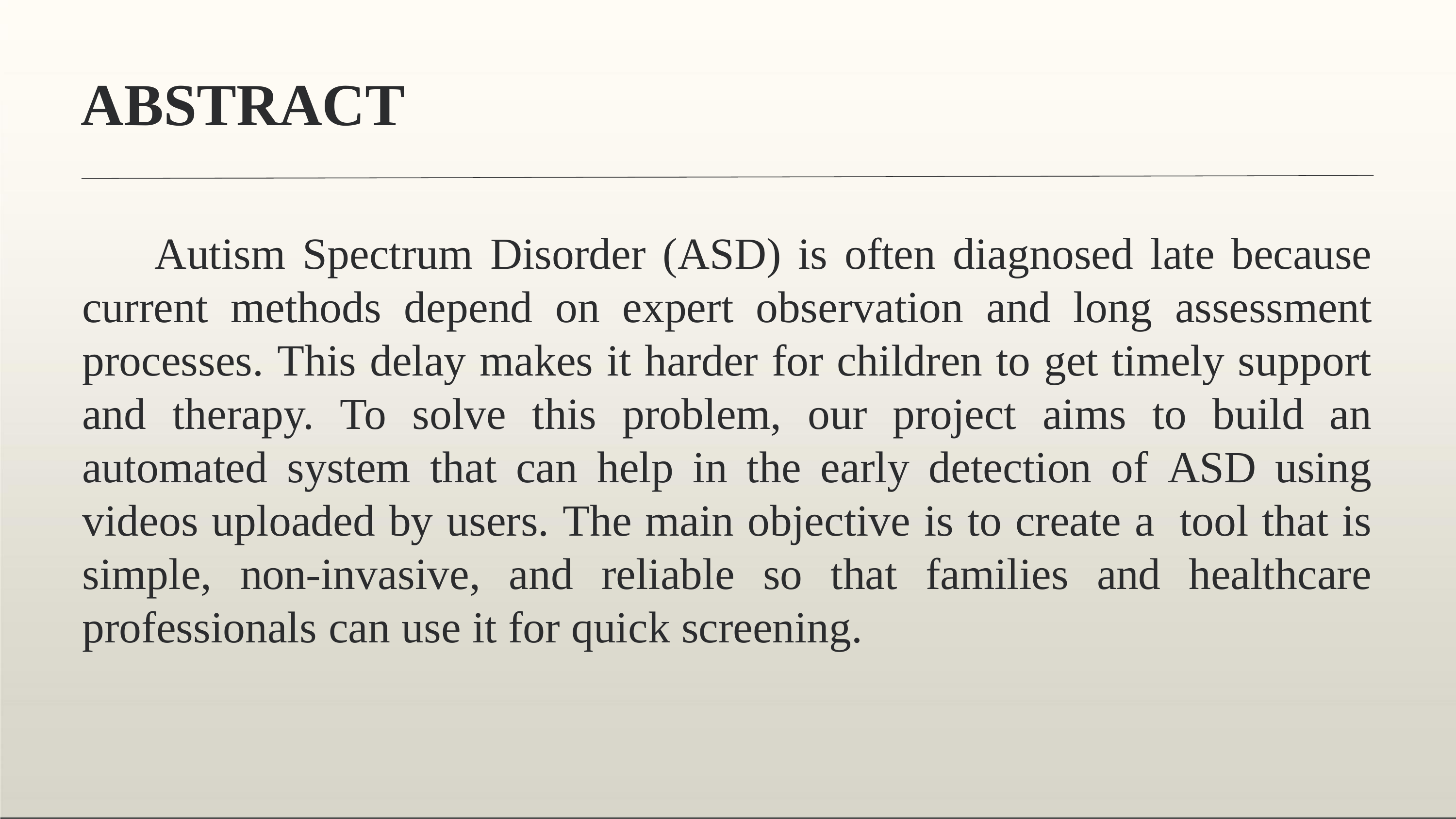

# ABSTRACT

Autism Spectrum Disorder (ASD) is often diagnosed late because current methods depend on expert observation and long assessment processes. This delay makes it harder for children to get timely support and therapy. To solve this problem, our project aims to build an automated system that can help in the early detection of ASD using videos uploaded by users. The main objective is to create a tool that is simple, non-invasive, and reliable so that families and healthcare professionals can use it for quick screening.